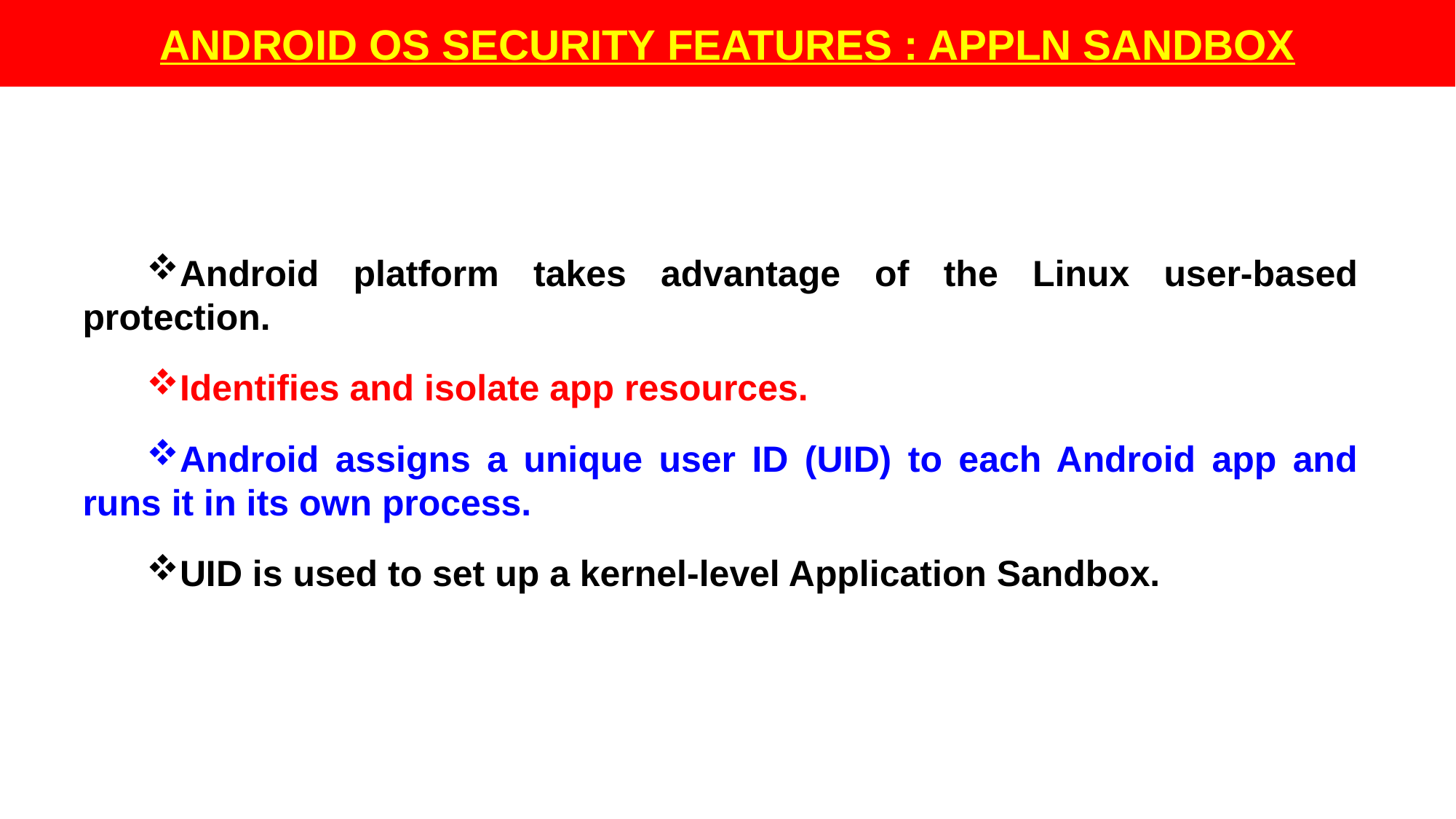

ANDROID OS SECURITY FEATURES : APPLN SANDBOX
Android platform takes advantage of the Linux user-based protection.
Identifies and isolate app resources.
Android assigns a unique user ID (UID) to each Android app and runs it in its own process.
UID is used to set up a kernel-level Application Sandbox.